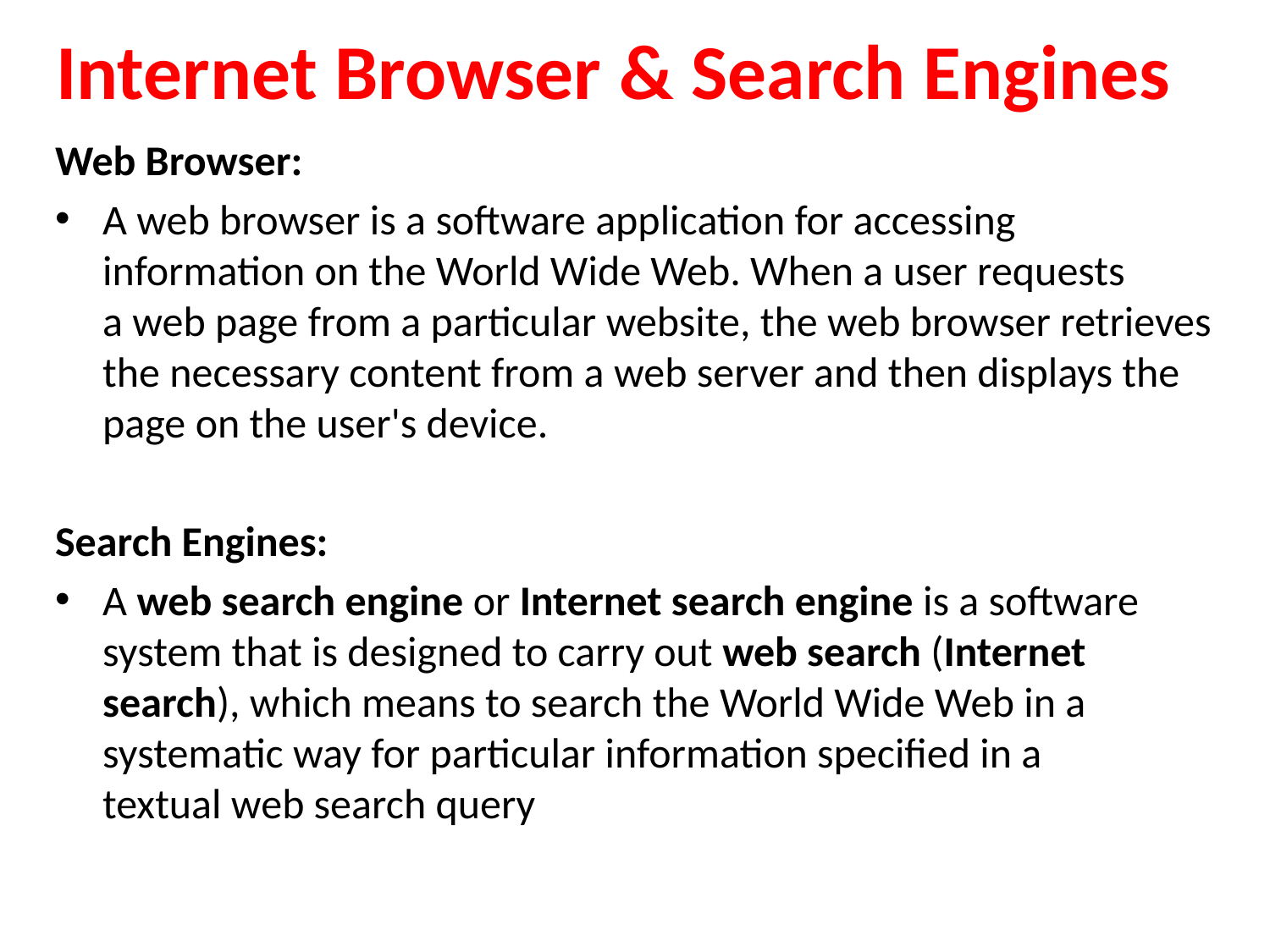

# Internet Browser & Search Engines
Web Browser:
A web browser is a software application for accessing information on the World Wide Web. When a user requests a web page from a particular website, the web browser retrieves the necessary content from a web server and then displays the page on the user's device.

Search Engines:
A web search engine or Internet search engine is a software system that is designed to carry out web search (Internet search), which means to search the World Wide Web in a systematic way for particular information specified in a textual web search query